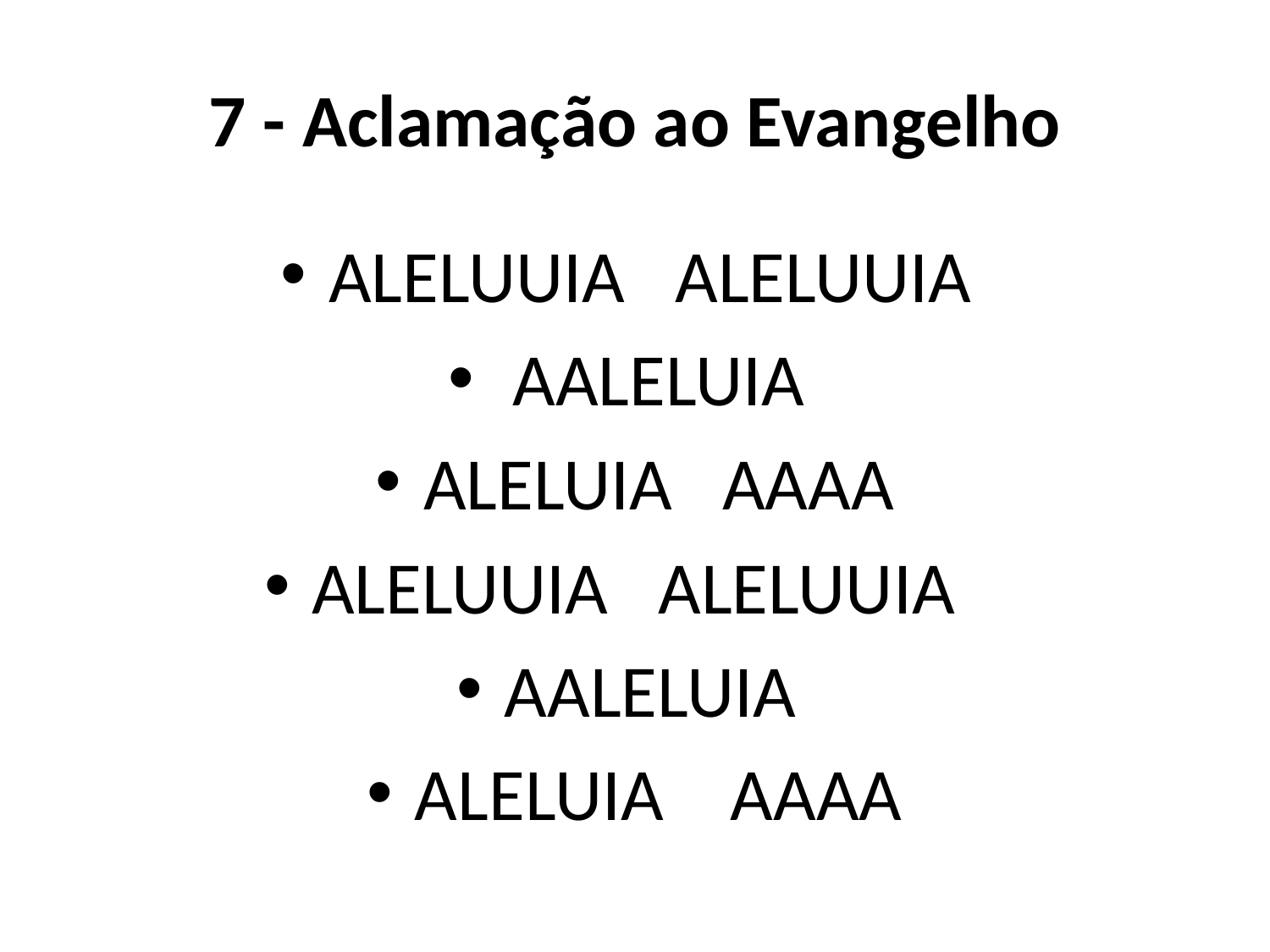

# 7 - Aclamação ao Evangelho
ALELUUIA   ALELUUIA
 AALELUIA
ALELUIA   AAAA
ALELUUIA   ALELUUIA
AALELUIA
ALELUIA    AAAA